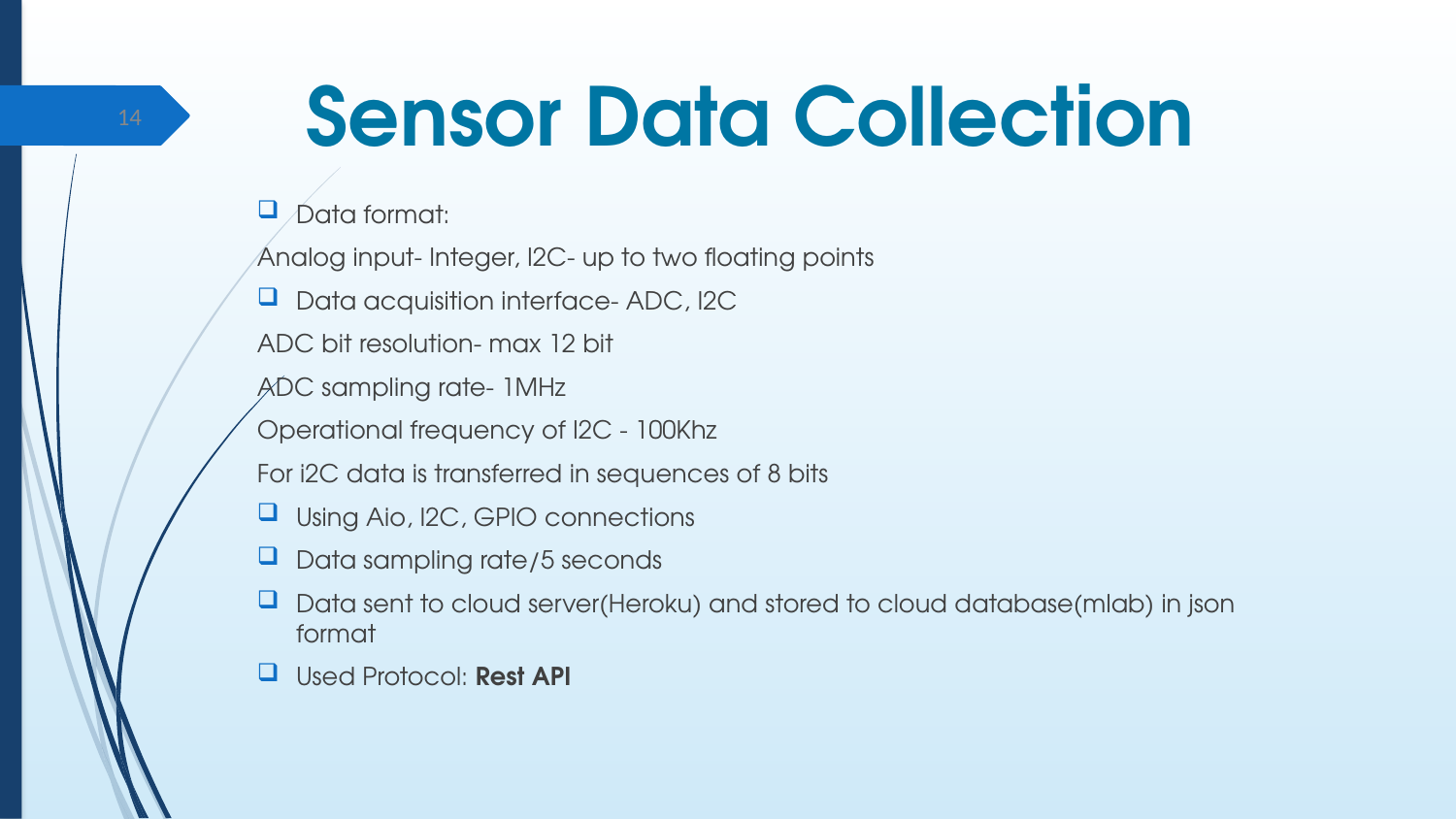

# Sensor Data Collection
14
Data format:
Analog input- Integer, I2C- up to two floating points
Data acquisition interface- ADC, I2C
ADC bit resolution- max 12 bit
ADC sampling rate- 1MHz
Operational frequency of I2C - 100Khz
For i2C data is transferred in sequences of 8 bits
Using Aio, I2C, GPIO connections
Data sampling rate/5 seconds
Data sent to cloud server(Heroku) and stored to cloud database(mlab) in json format
Used Protocol: Rest API